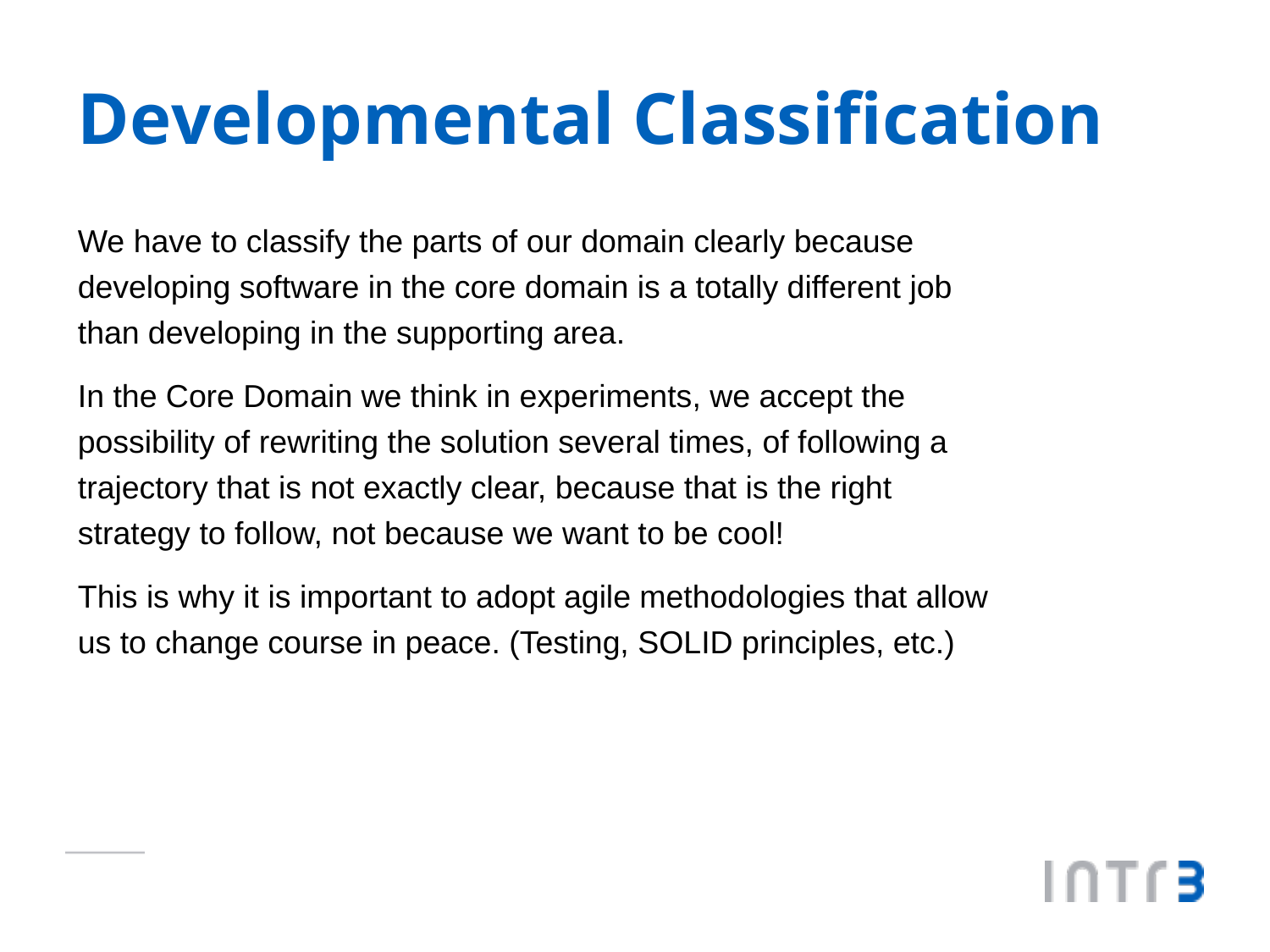

# Developmental Classification
We have to classify the parts of our domain clearly because developing software in the core domain is a totally different job than developing in the supporting area.
In the Core Domain we think in experiments, we accept the possibility of rewriting the solution several times, of following a trajectory that is not exactly clear, because that is the right strategy to follow, not because we want to be cool!
This is why it is important to adopt agile methodologies that allow us to change course in peace. (Testing, SOLID principles, etc.)